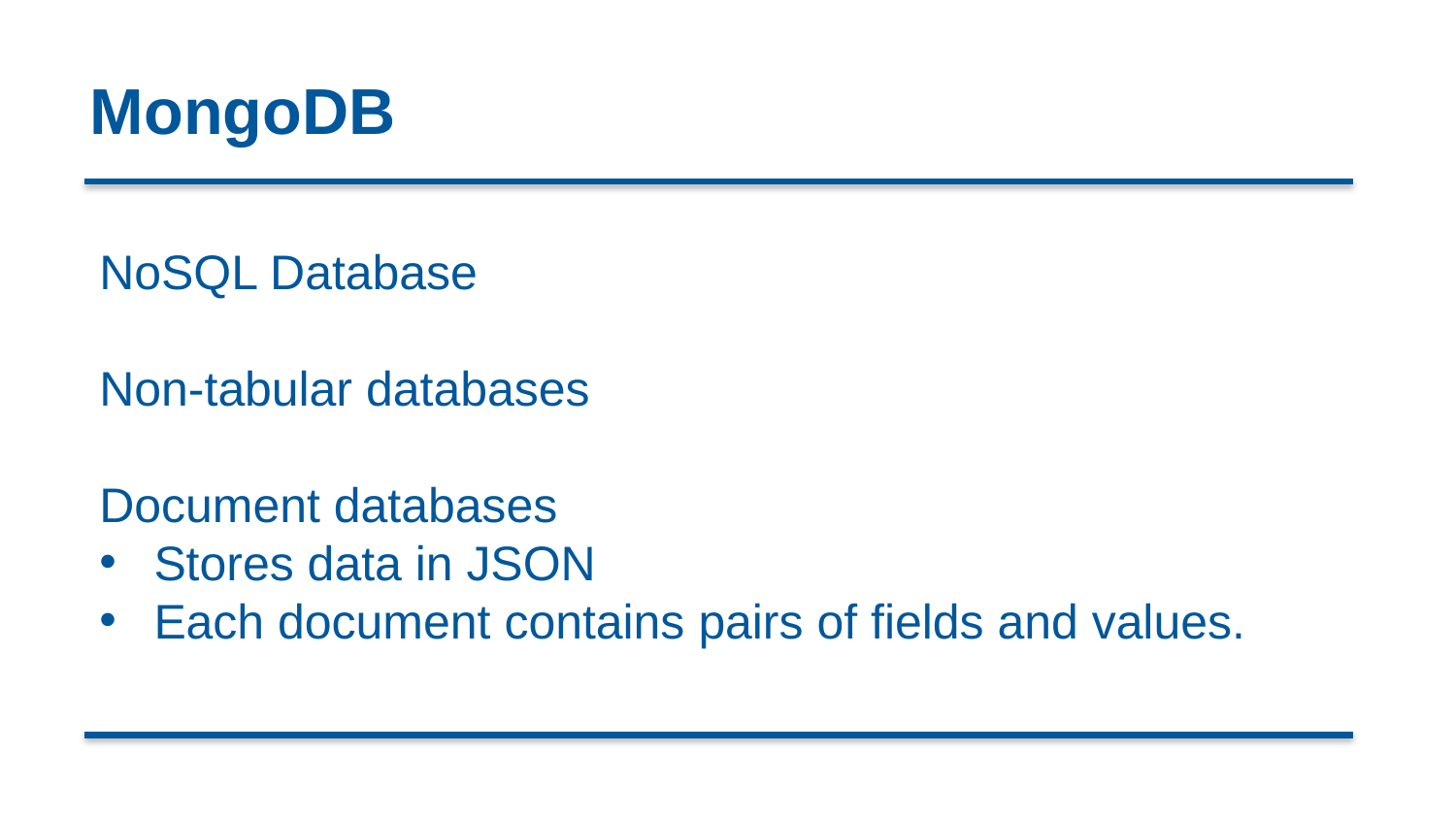

# MongoDB
NoSQL Database

Non-tabular databases

Document databases
Stores data in JSON
Each document contains pairs of fields and values.

11